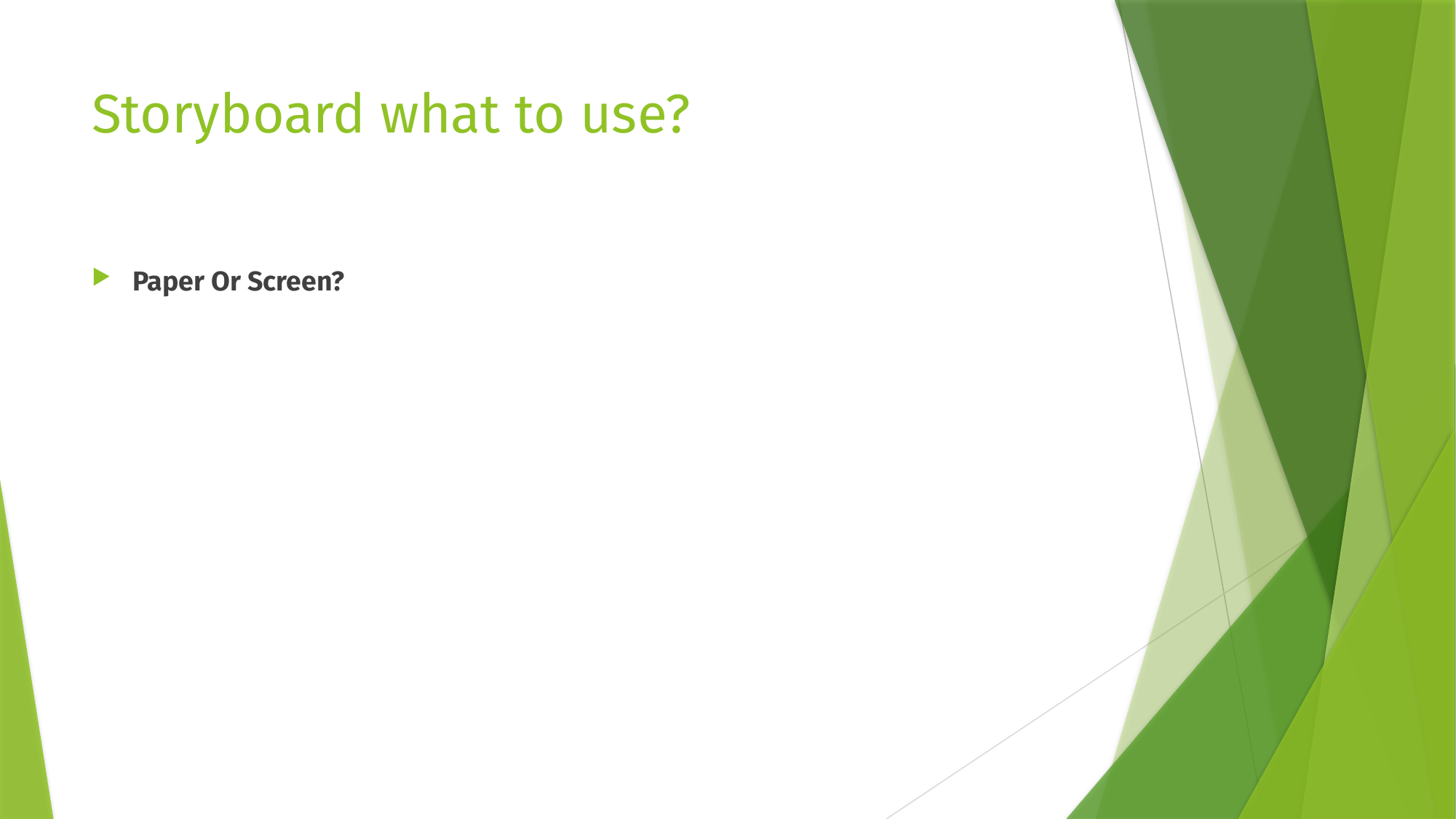

# Storyboard what to use?
Paper Or Screen?